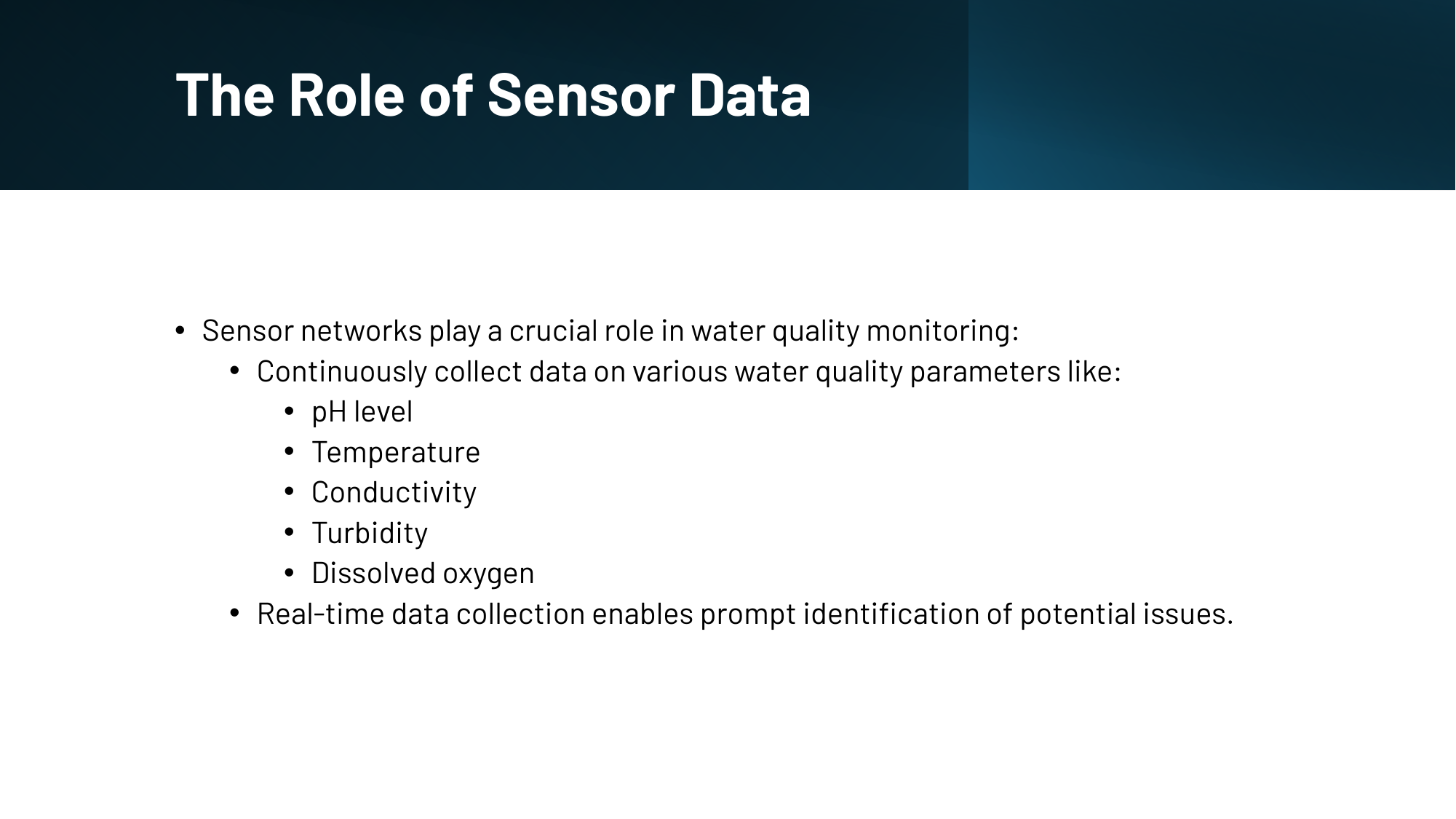

# The Role of Sensor Data
Sensor networks play a crucial role in water quality monitoring:
Continuously collect data on various water quality parameters like:
pH level
Temperature
Conductivity
Turbidity
Dissolved oxygen
Real-time data collection enables prompt identification of potential issues.